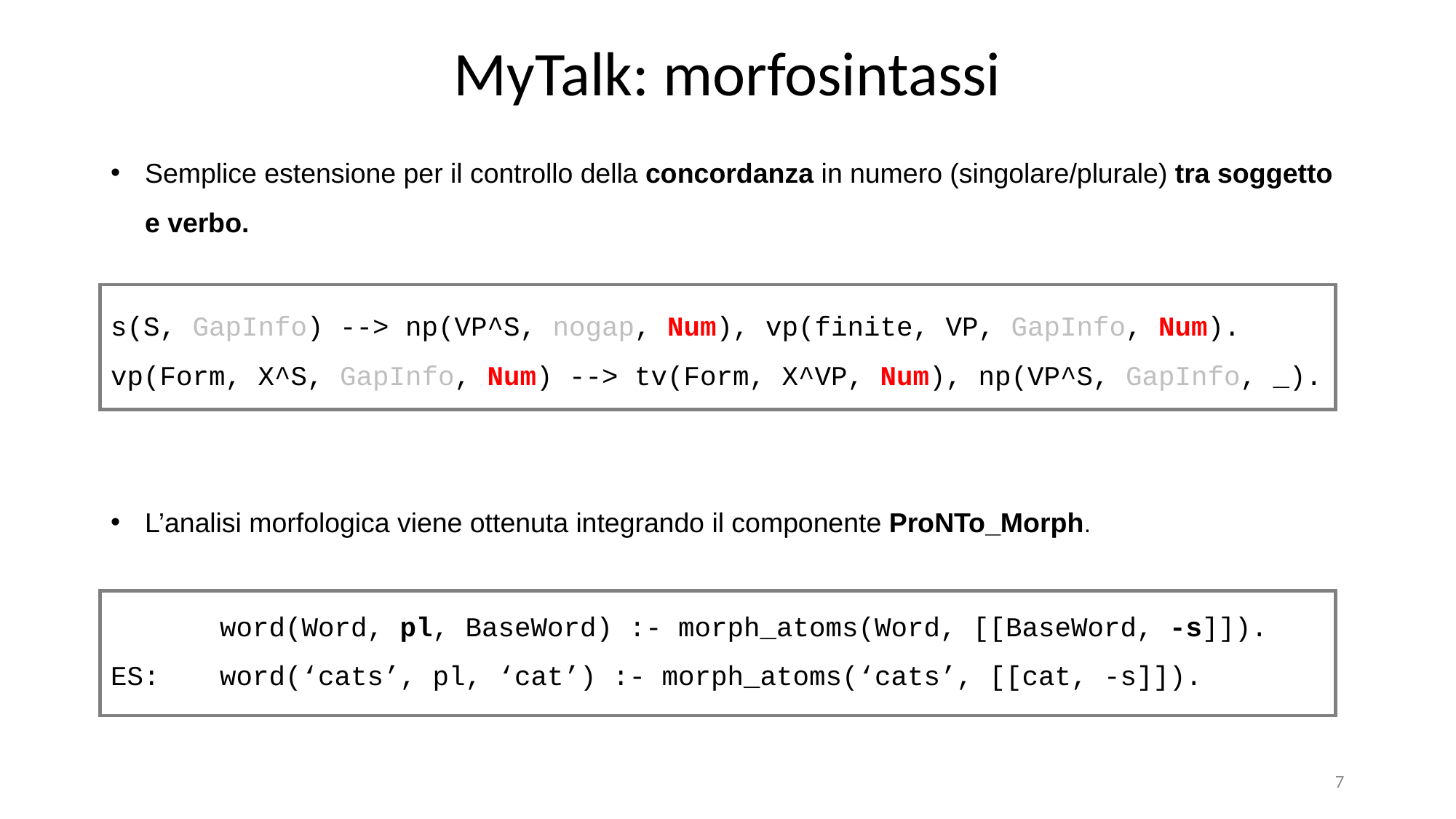

MyTalk: morfosintassi
Semplice estensione per il controllo della concordanza in numero (singolare/plurale) tra soggetto e verbo.

s(S, GapInfo) --> np(VP^S, nogap, Num), vp(finite, VP, GapInfo, Num).
vp(Form, X^S, GapInfo, Num) --> tv(Form, X^VP, Num), np(VP^S, GapInfo, _).

L’analisi morfologica viene ottenuta integrando il componente ProNTo_Morph.

	word(Word, pl, BaseWord) :- morph_atoms(Word, [[BaseWord, -s]]).
ES:	word(‘cats’, pl, ‘cat’) :- morph_atoms(‘cats’, [[cat, -s]]).

7